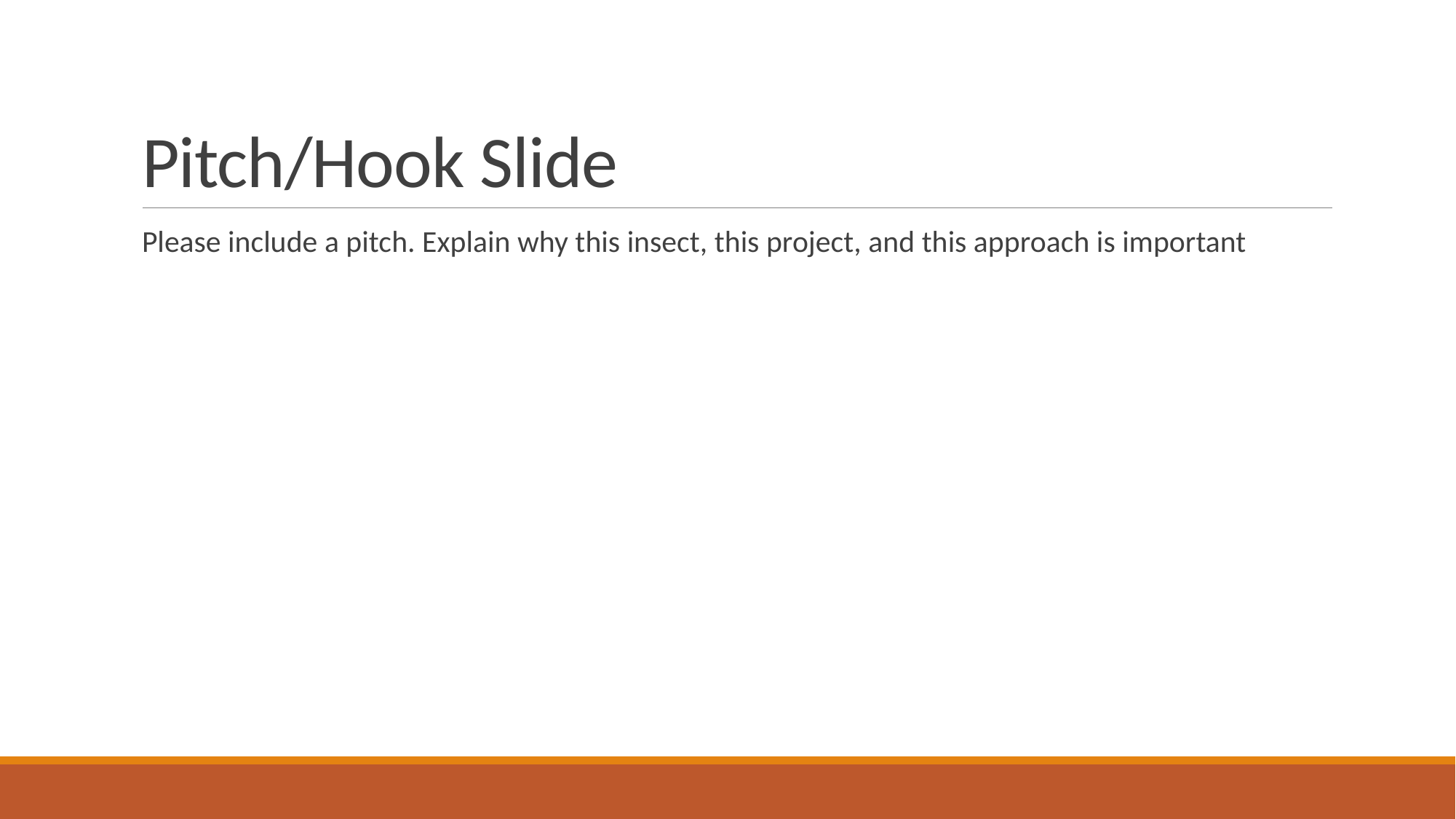

# Pitch/Hook Slide
Please include a pitch. Explain why this insect, this project, and this approach is important